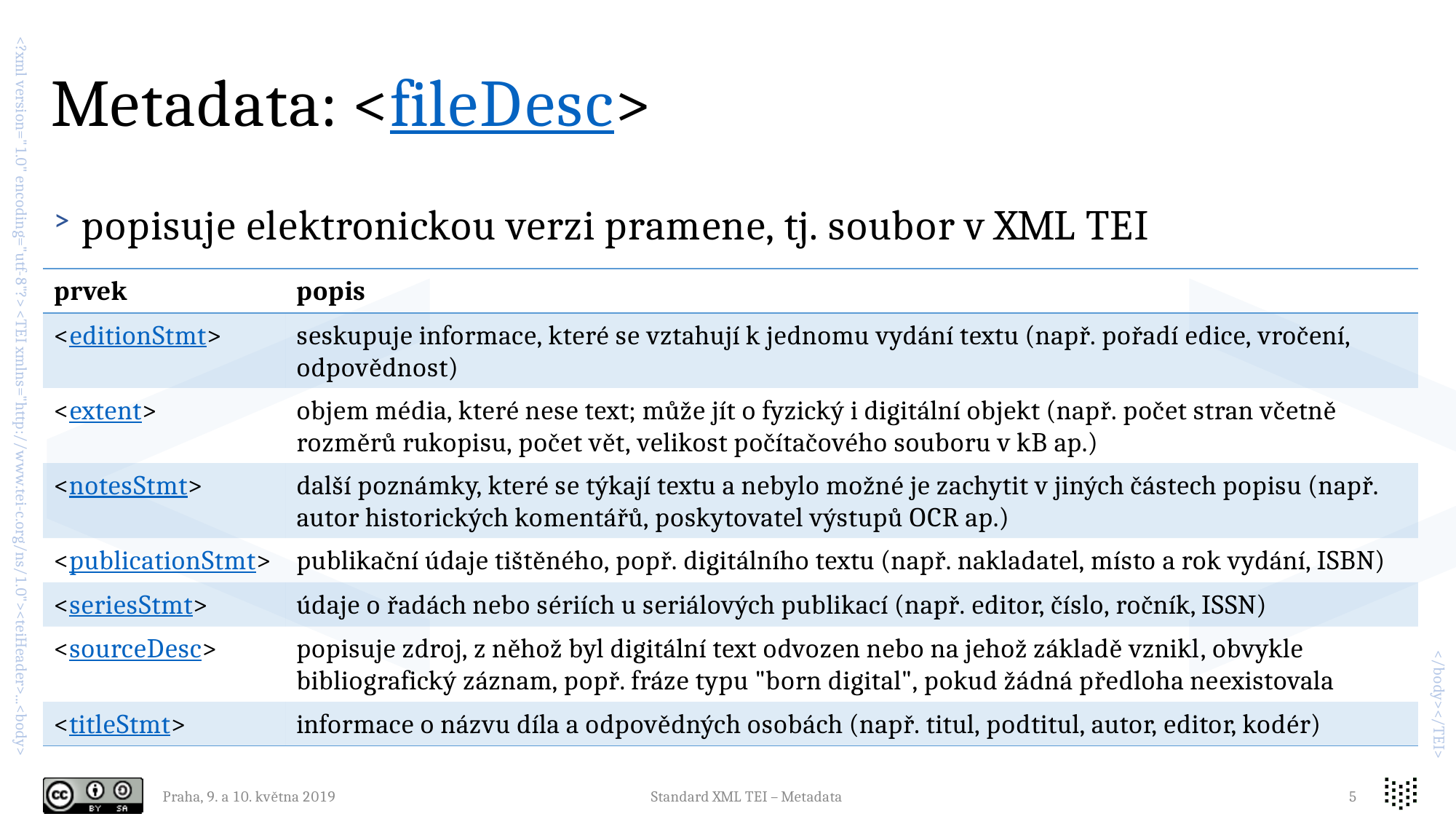

# Metadata: <fileDesc>
popisuje elektronickou verzi pramene, tj. soubor v XML TEI

| prvek | popis |
| --- | --- |
| <editionStmt> | seskupuje informace, které se vztahují k jednomu vydání textu (např. pořadí edice, vročení, odpovědnost) |
| <extent> | objem média, které nese text; může jít o fyzický i digitální objekt (např. počet stran včetně rozměrů rukopisu, počet vět, velikost počítačového souboru v kB ap.) |
| <notesStmt> | další poznámky, které se týkají textu a nebylo možné je zachytit v jiných částech popisu (např. autor historických komentářů, poskytovatel výstupů OCR ap.) |
| <publicationStmt> | publikační údaje tištěného, popř. digitálního textu (např. nakladatel, místo a rok vydání, ISBN) |
| <seriesStmt> | údaje o řadách nebo sériích u seriálových publikací (např. editor, číslo, ročník, ISSN) |
| <sourceDesc> | popisuje zdroj, z něhož byl digitální text odvozen nebo na jehož základě vznikl, obvykle bibliografický záznam, popř. fráze typu "born digital", pokud žádná předloha neexistovala |
| <titleStmt> | informace o názvu díla a odpovědných osobách (např. titul, podtitul, autor, editor, kodér) |
Praha, 9. a 10. května 2019
Standard XML TEI – Metadata
5